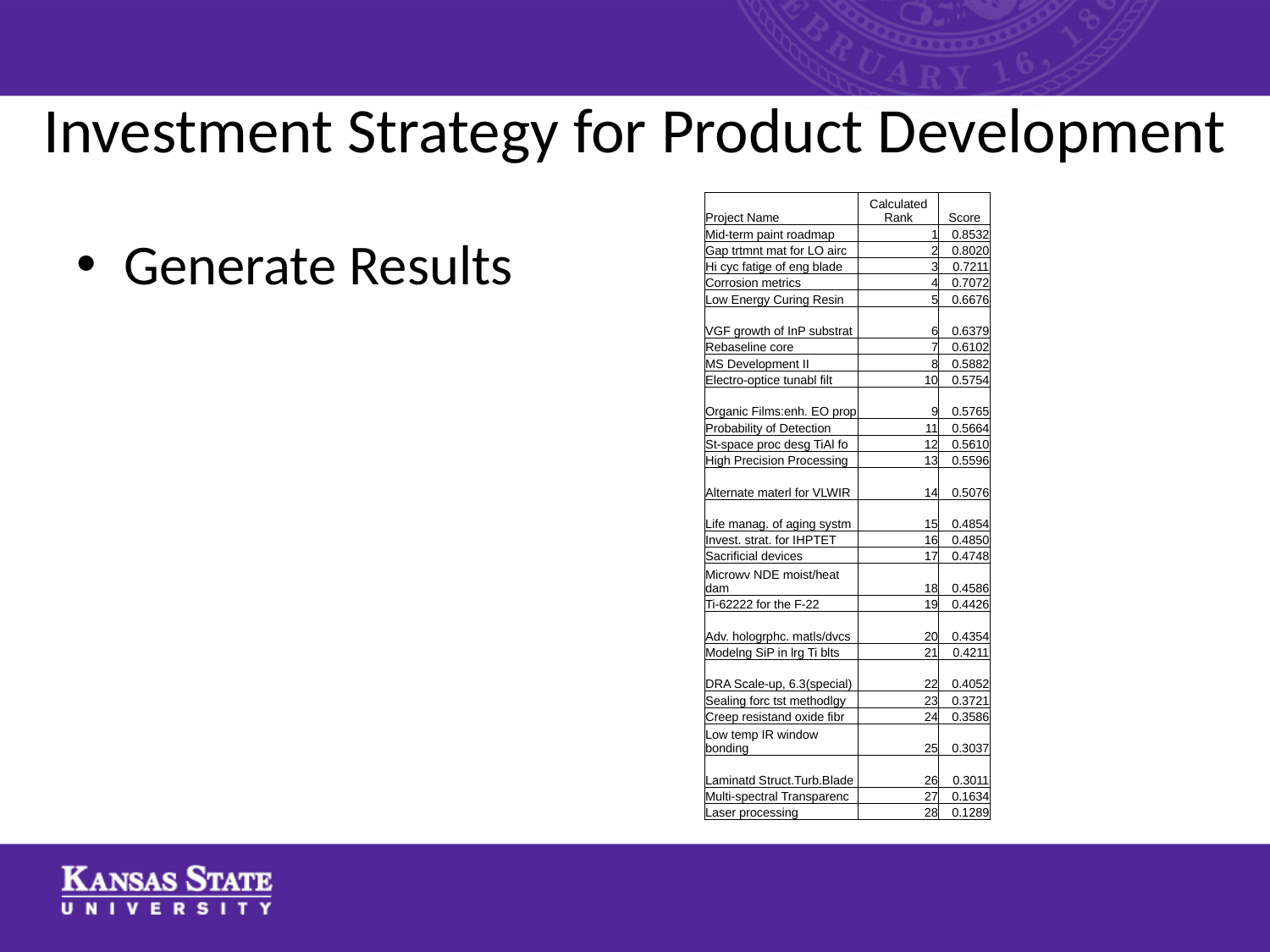

# Investment Strategy for Product Development
| Project Name | Calculated Rank | Score |
| --- | --- | --- |
| Mid-term paint roadmap | 1 | 0.8532 |
| Gap trtmnt mat for LO airc | 2 | 0.8020 |
| Hi cyc fatige of eng blade | 3 | 0.7211 |
| Corrosion metrics | 4 | 0.7072 |
| Low Energy Curing Resin | 5 | 0.6676 |
| VGF growth of InP substrat | 6 | 0.6379 |
| Rebaseline core | 7 | 0.6102 |
| MS Development II | 8 | 0.5882 |
| Electro-optice tunabl filt | 10 | 0.5754 |
| Organic Films:enh. EO prop | 9 | 0.5765 |
| Probability of Detection | 11 | 0.5664 |
| St-space proc desg TiAl fo | 12 | 0.5610 |
| High Precision Processing | 13 | 0.5596 |
| Alternate materl for VLWIR | 14 | 0.5076 |
| Life manag. of aging systm | 15 | 0.4854 |
| Invest. strat. for IHPTET | 16 | 0.4850 |
| Sacrificial devices | 17 | 0.4748 |
| Microwv NDE moist/heat dam | 18 | 0.4586 |
| Ti-62222 for the F-22 | 19 | 0.4426 |
| Adv. hologrphc. matls/dvcs | 20 | 0.4354 |
| Modelng SiP in lrg Ti blts | 21 | 0.4211 |
| DRA Scale-up, 6.3(special) | 22 | 0.4052 |
| Sealing forc tst methodlgy | 23 | 0.3721 |
| Creep resistand oxide fibr | 24 | 0.3586 |
| Low temp IR window bonding | 25 | 0.3037 |
| Laminatd Struct.Turb.Blade | 26 | 0.3011 |
| Multi-spectral Transparenc | 27 | 0.1634 |
| Laser processing | 28 | 0.1289 |
Generate Results